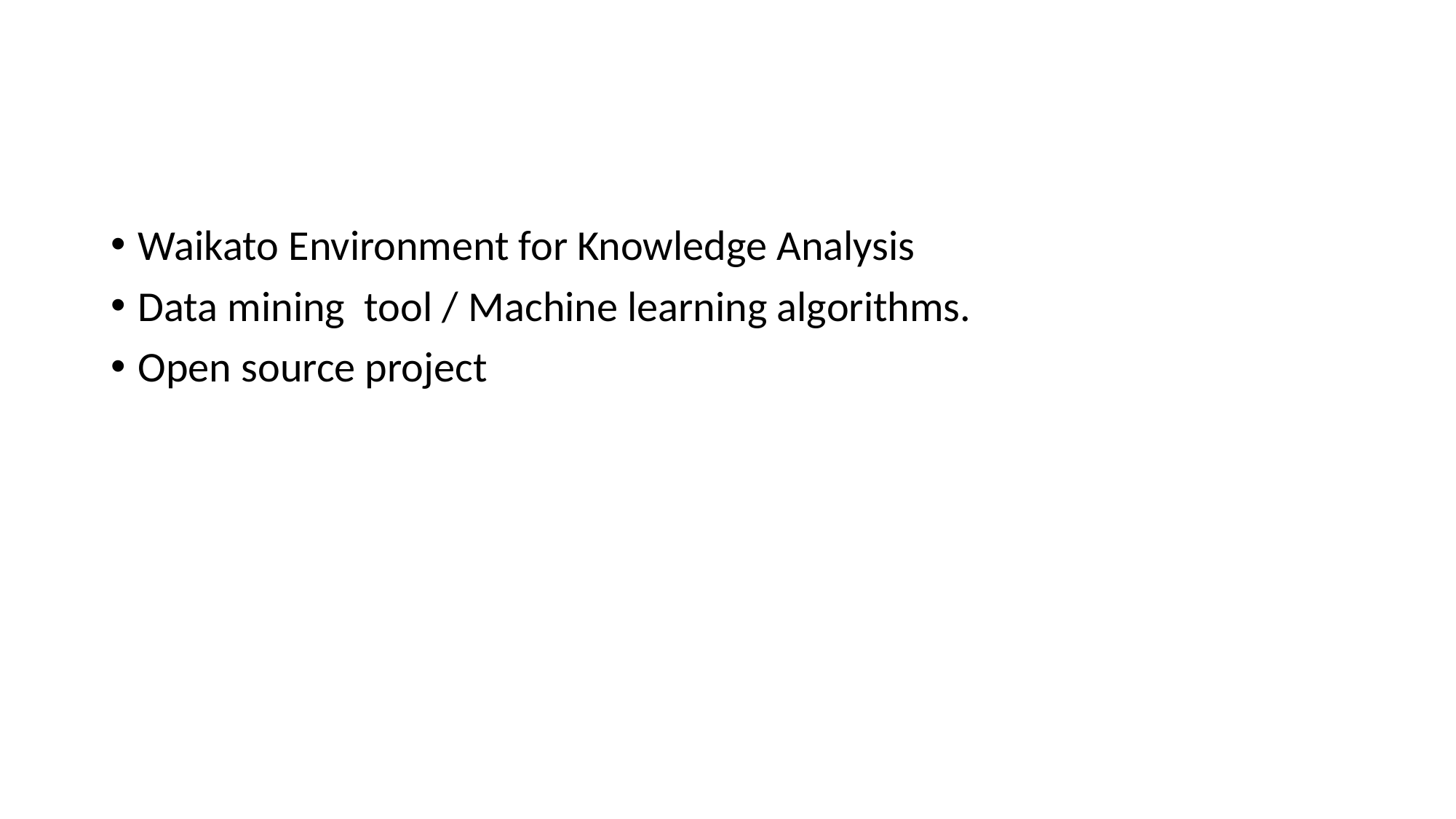

#
Waikato Environment for Knowledge Analysis
Data mining  tool / Machine learning algorithms.
Open source project